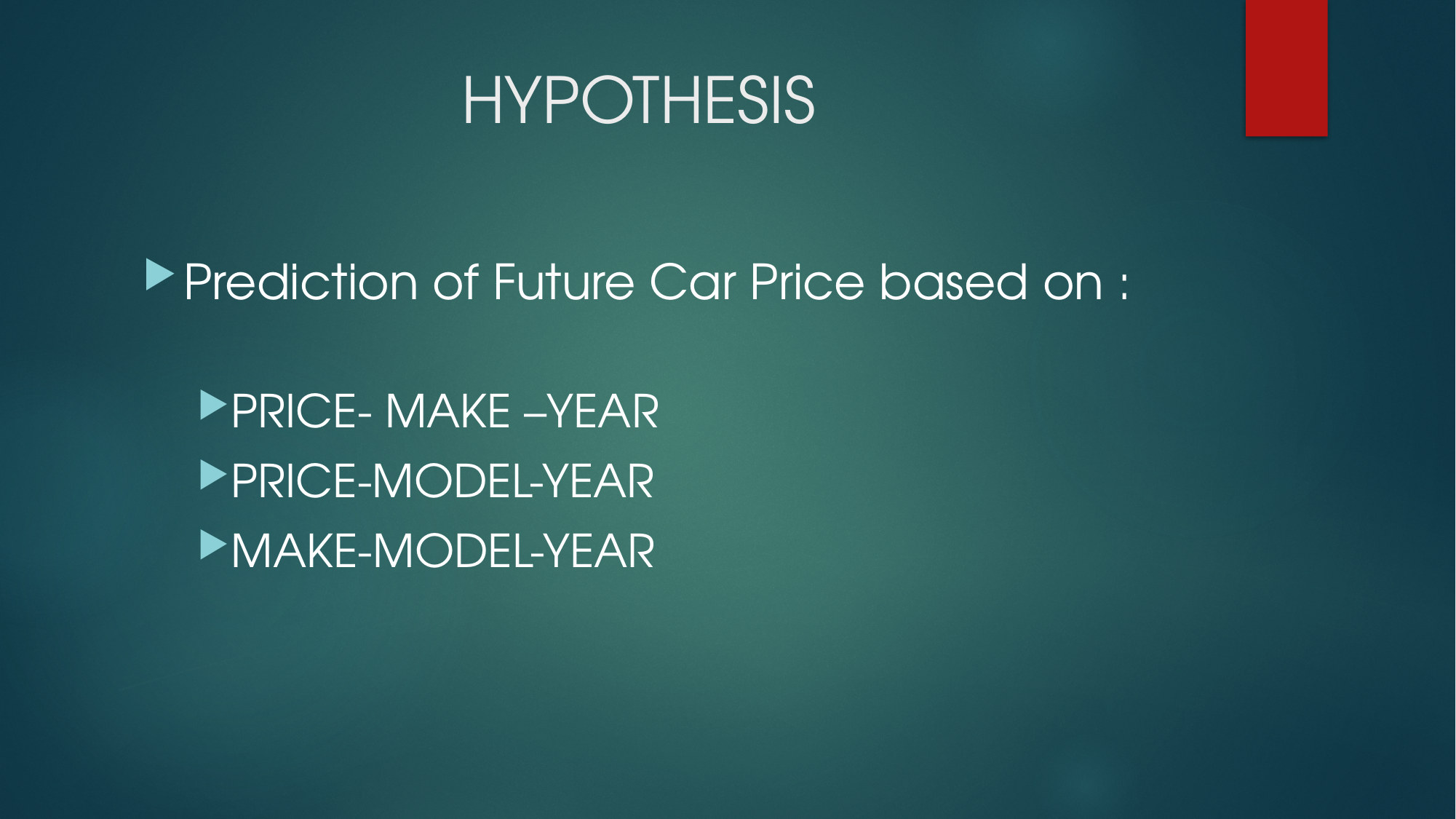

# HYPOTHESIS
Prediction of Future Car Price based on :
PRICE- MAKE –YEAR
PRICE-MODEL-YEAR
MAKE-MODEL-YEAR